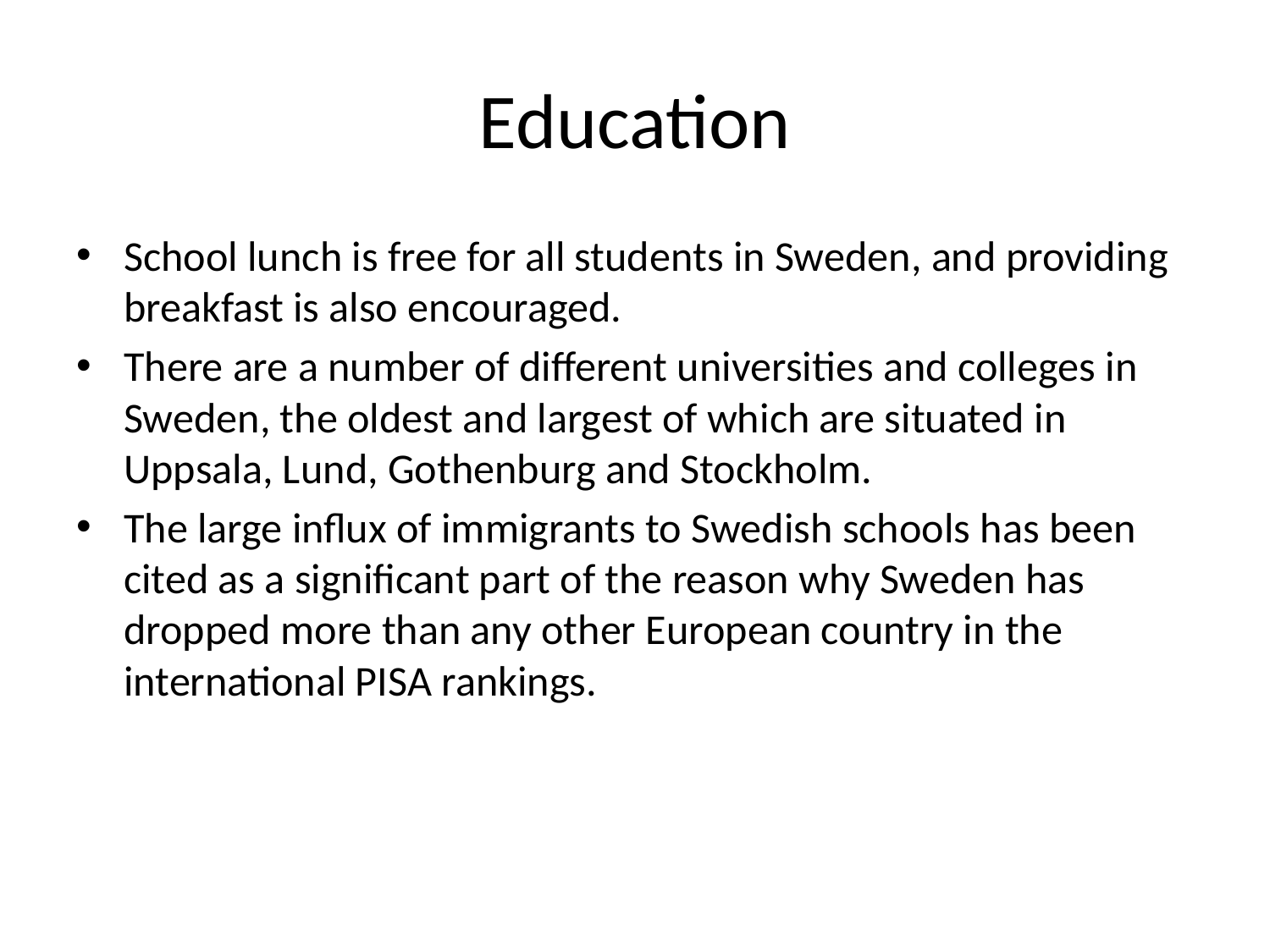

# Education
School lunch is free for all students in Sweden, and providing breakfast is also encouraged.
There are a number of different universities and colleges in Sweden, the oldest and largest of which are situated in Uppsala, Lund, Gothenburg and Stockholm.
The large influx of immigrants to Swedish schools has been cited as a significant part of the reason why Sweden has dropped more than any other European country in the international PISA rankings.